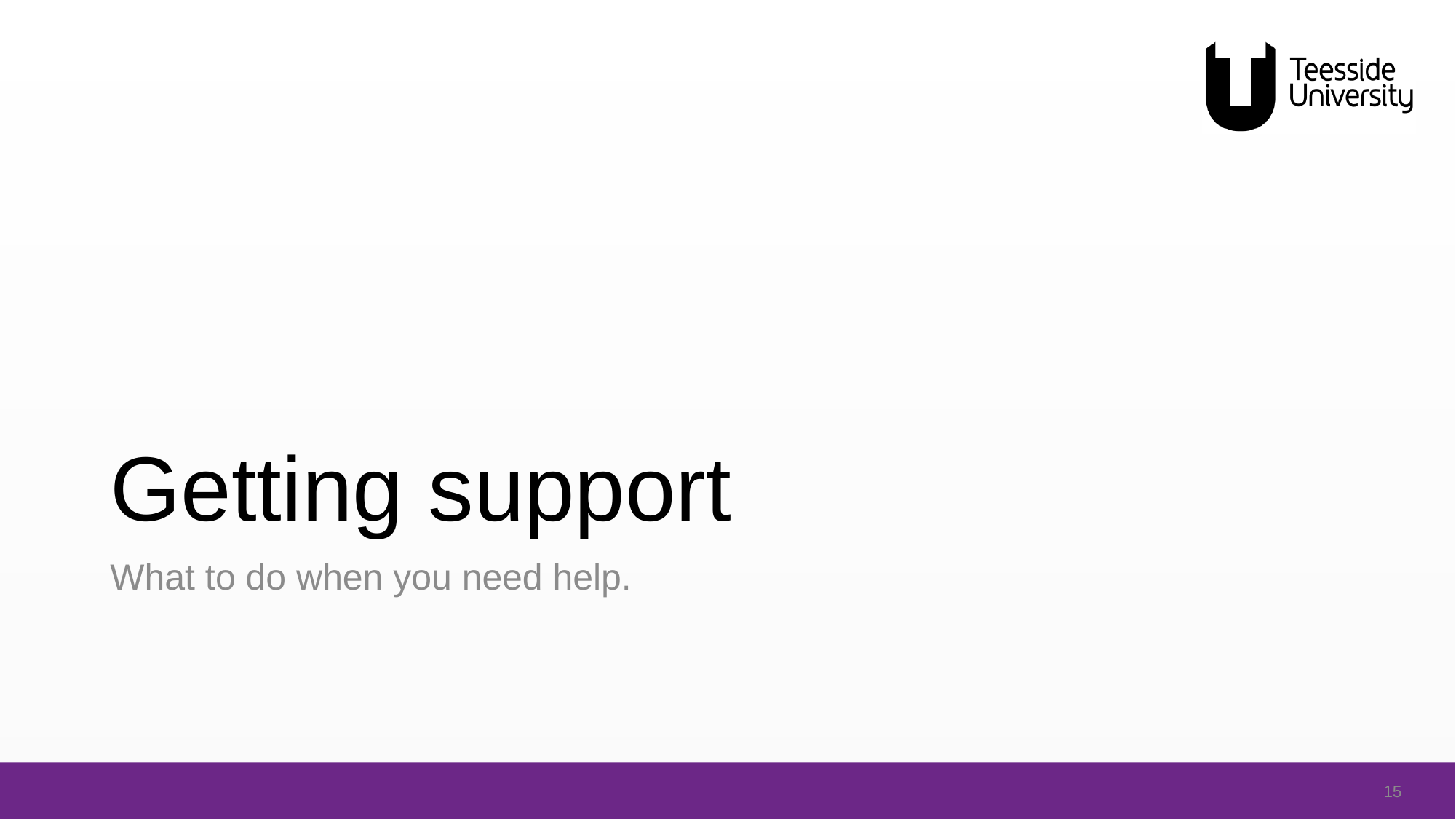

# Getting support
What to do when you need help.
15